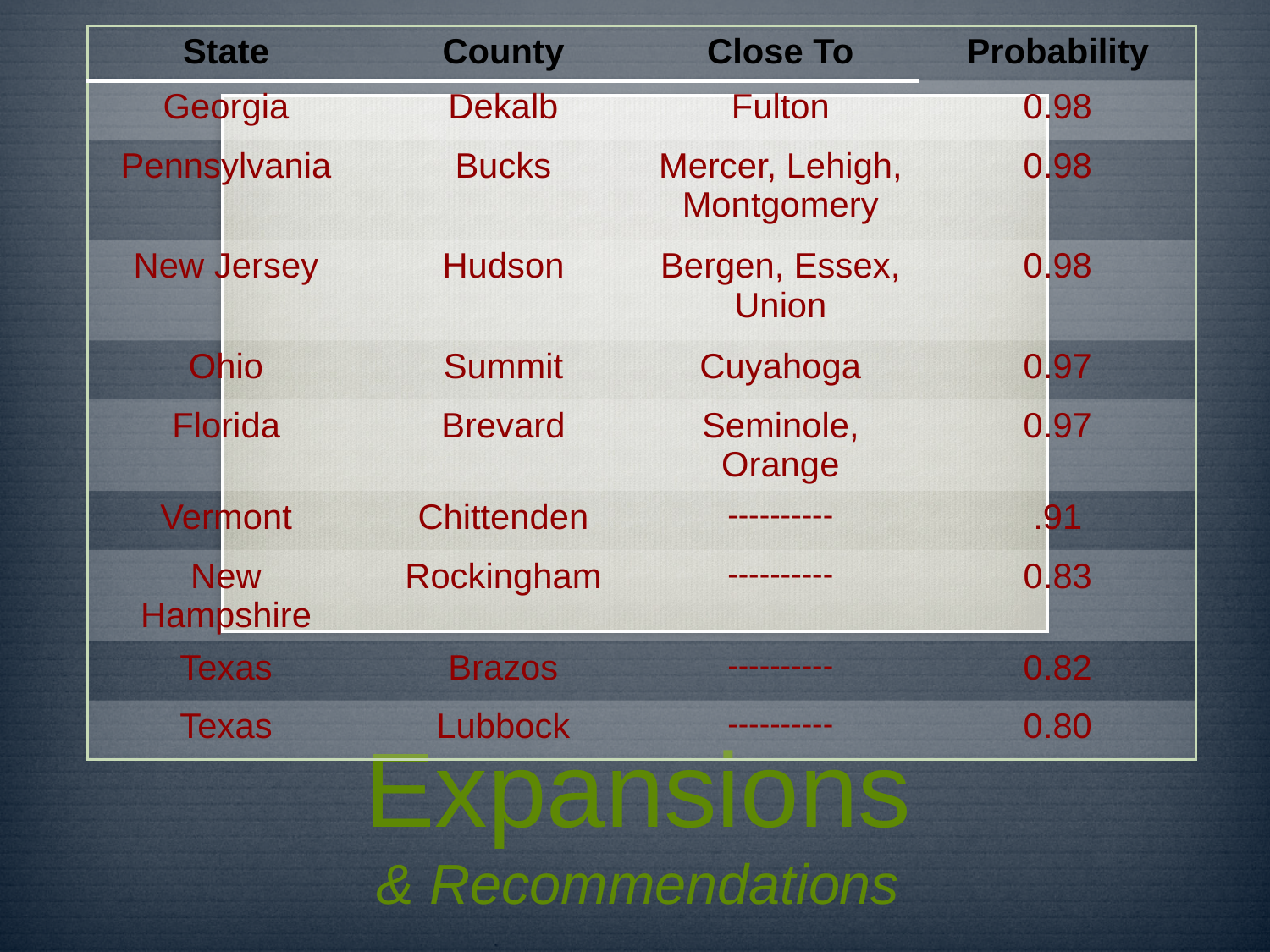

| State | County | Close To | Probability |
| --- | --- | --- | --- |
| Georgia | Dekalb | Fulton | 0.98 |
| Pennsylvania | Bucks | Mercer, Lehigh, Montgomery | 0.98 |
| New Jersey | Hudson | Bergen, Essex, Union | 0.98 |
| Ohio | Summit | Cuyahoga | 0.97 |
| Florida | Brevard | Seminole, Orange | 0.97 |
| Vermont | Chittenden | ---------- | .91 |
| New Hampshire | Rockingham | ---------- | 0.83 |
| Texas | Brazos | ---------- | 0.82 |
| Texas | Lubbock | ---------- | 0.80 |
# Expansions & Recommendations